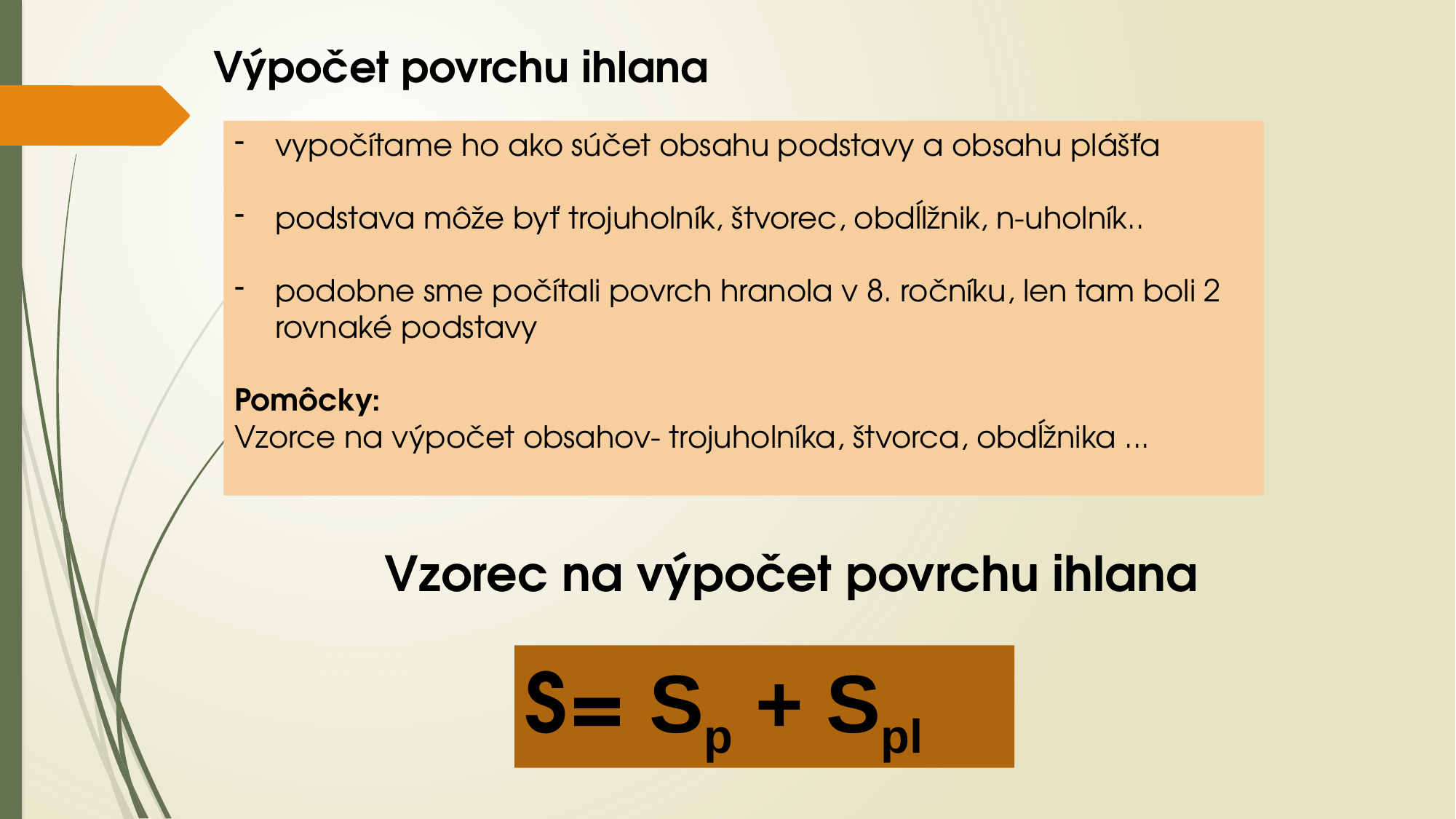

Výpočet povrchu ihlana
vypočítame ho ako súčet obsahu podstavy a obsahu plášťa

podstava môže byť trojuholník, štvorec, obdĺlžnik, n-uholník..

podobne sme počítali povrch hranola v 8. ročníku, len tam boli 2 rovnaké podstavy

Pomôcky:
Vzorce na výpočet obsahov- trojuholníka, štvorca, obdĺžnika ...

Vzorec na výpočet povrchu ihlana
S= Sp + Spl